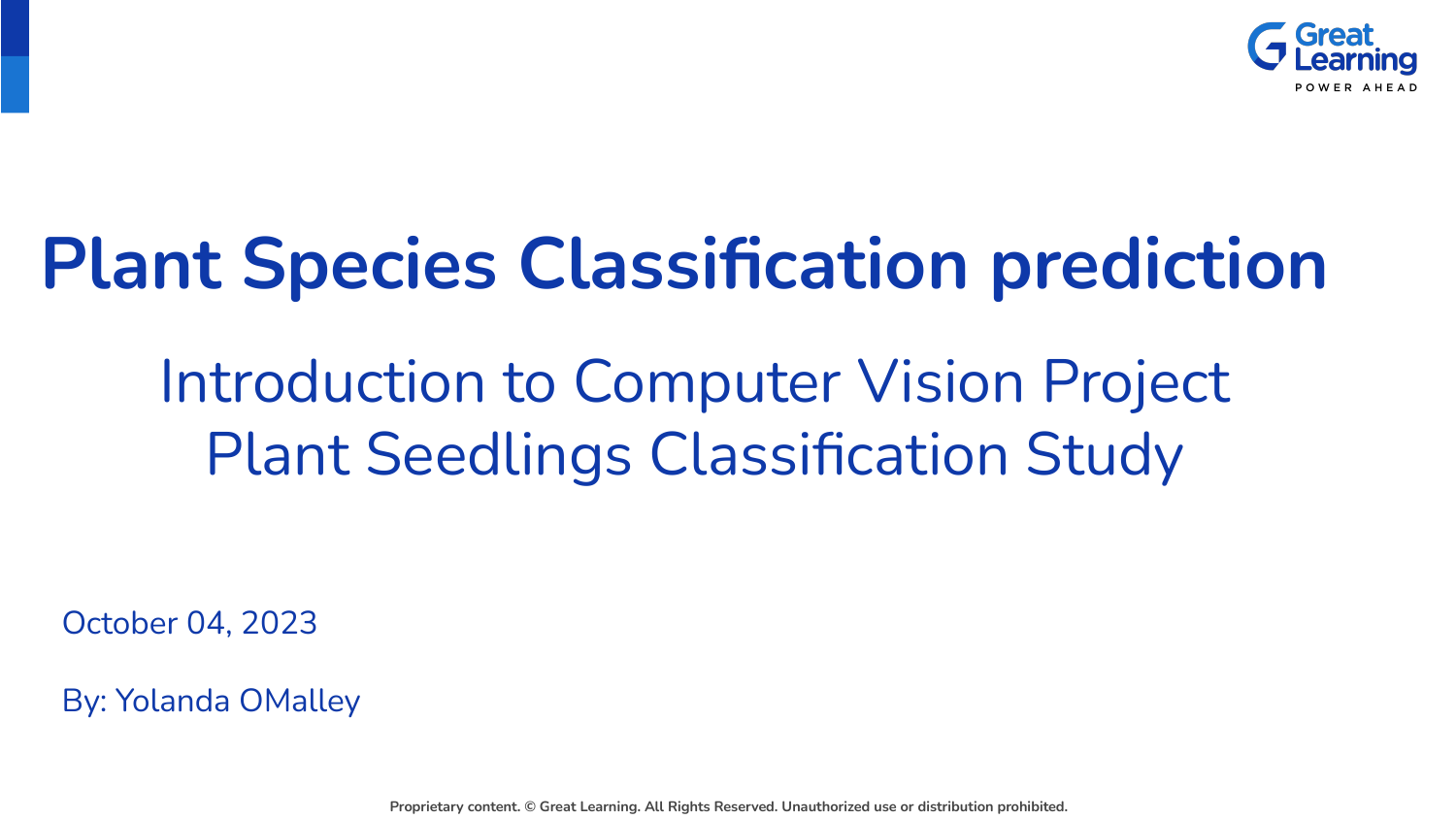

# Plant Species Classification prediction
Introduction to Computer Vision Project Plant Seedlings Classification Study
October 04, 2023
By: Yolanda OMalley